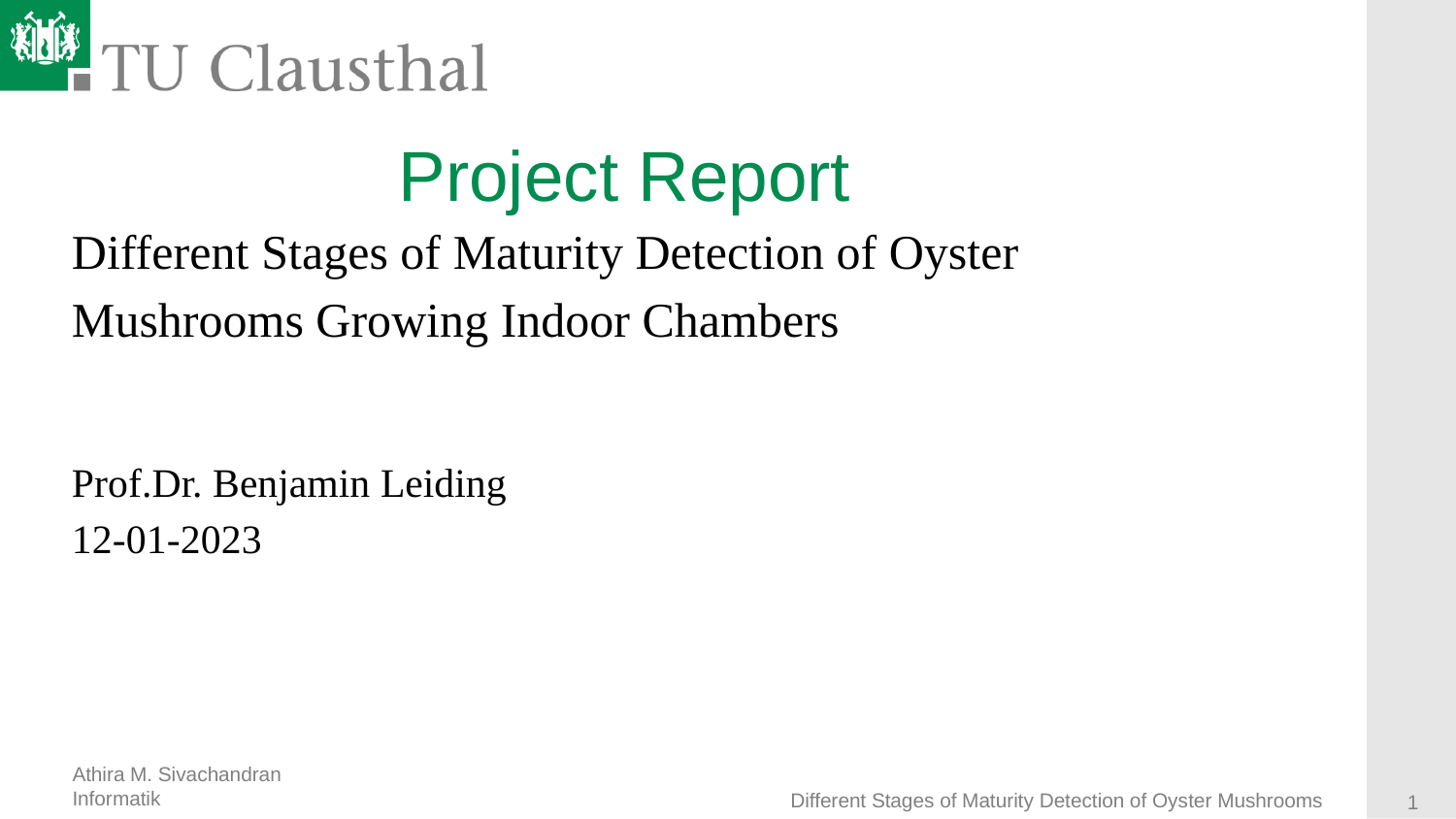

# Project Report
Different Stages of Maturity Detection of Oyster
Mushrooms Growing Indoor Chambers

Prof.Dr. Benjamin Leiding
12-01-2023